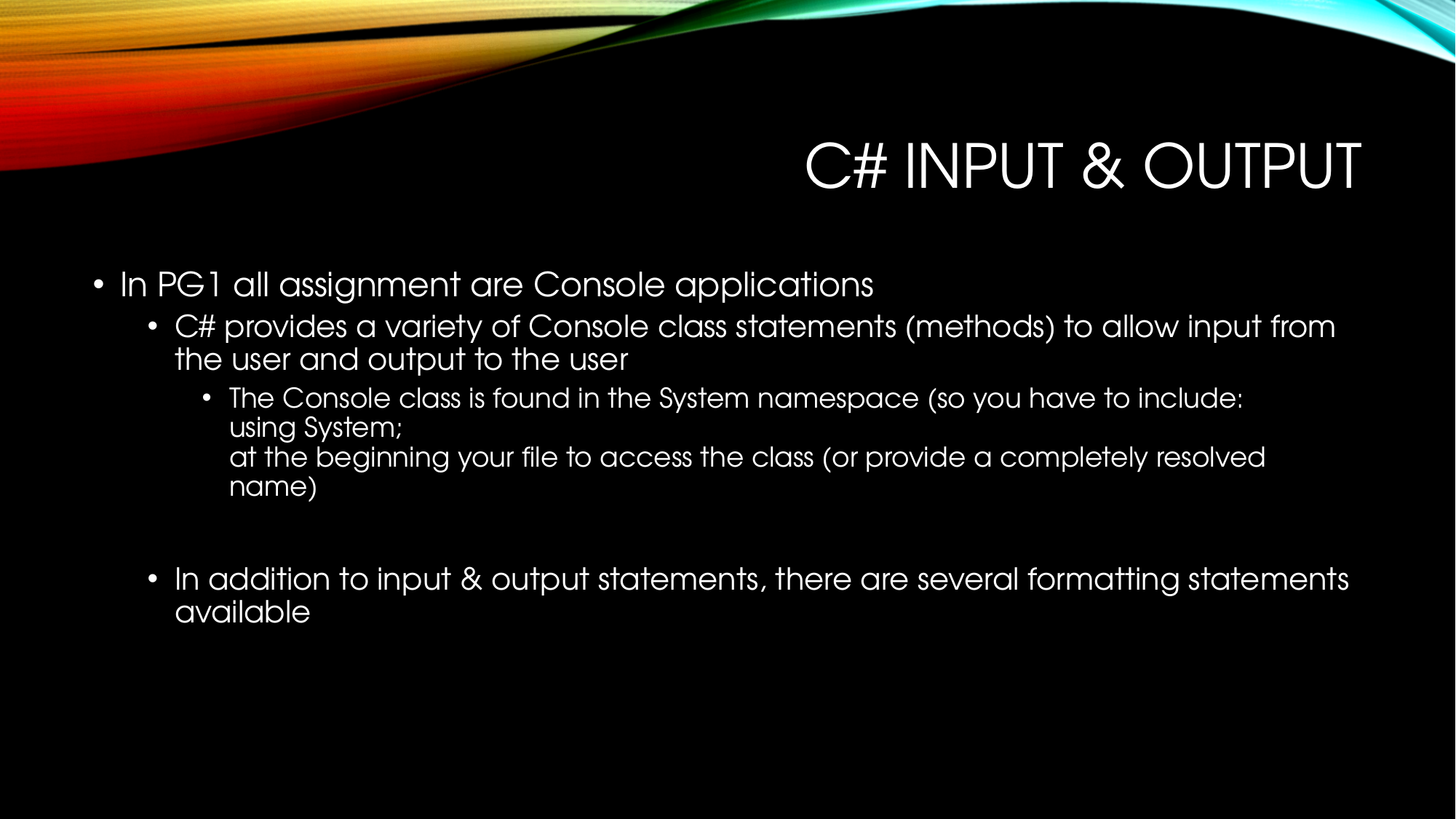

# C# Input & Output
In PG1 all assignment are Console applications
C# provides a variety of Console class statements (methods) to allow input from the user and output to the user
The Console class is found in the System namespace (so you have to include:
using System;
at the beginning your file to access the class (or provide a completely resolved name)

In addition to input & output statements, there are several formatting statements available